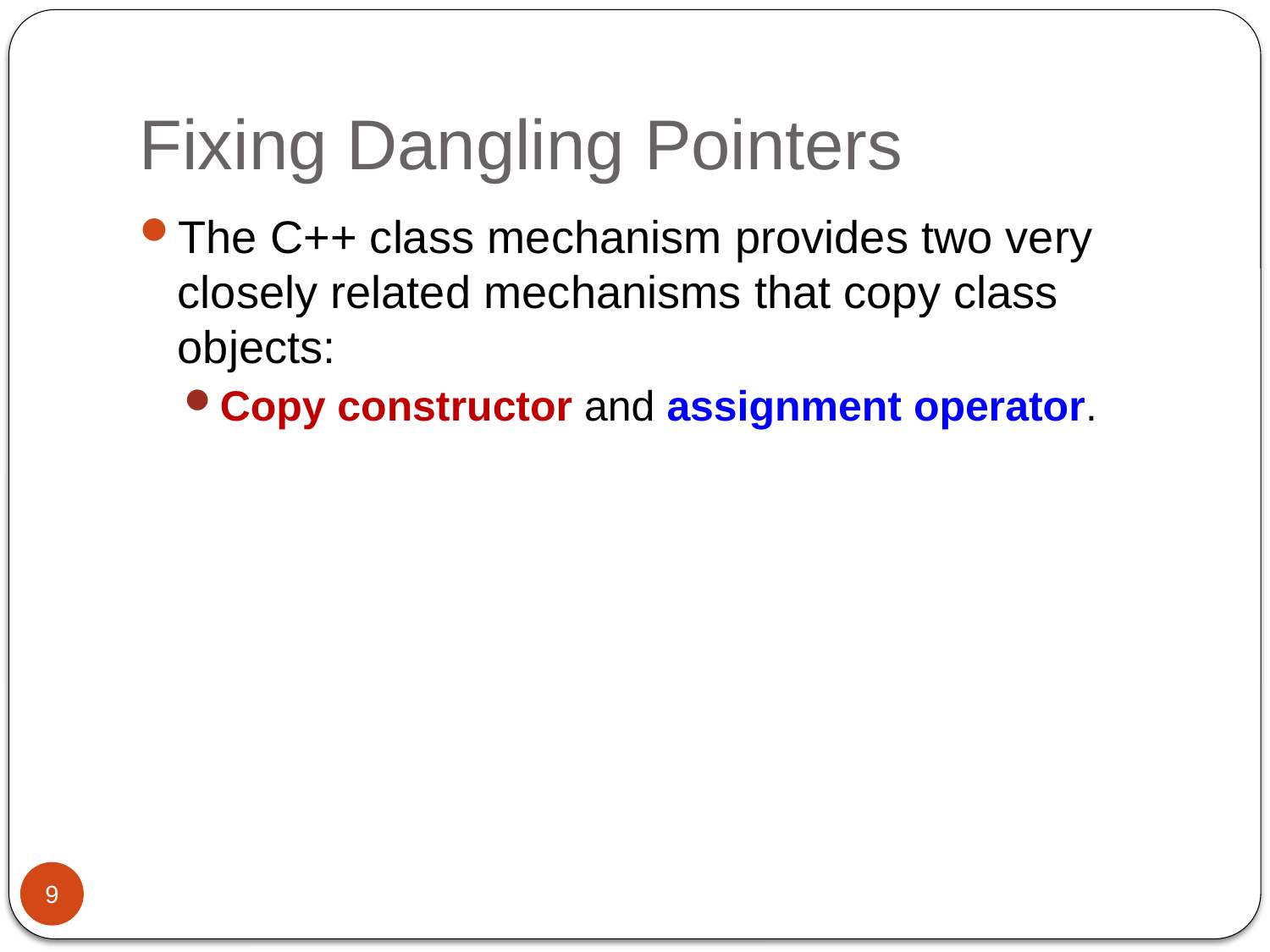

# Fixing Dangling Pointers
The C++ class mechanism provides two very closely related mechanisms that copy class objects:
Copy constructor and assignment operator.
9